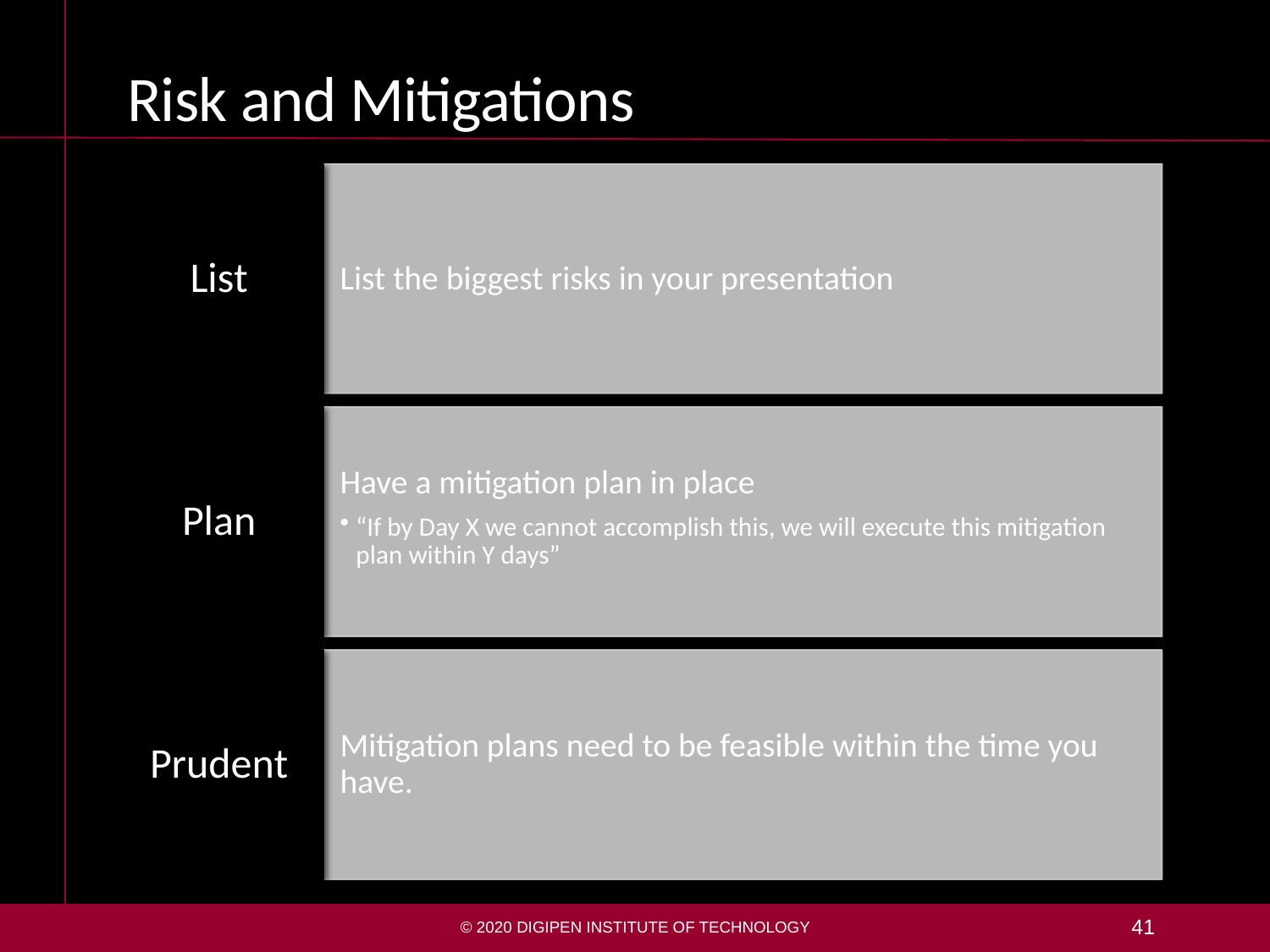

# Risk and Mitigations
List the biggest risks in your presentation
List
Have a mitigation plan in place
“If by Day X we cannot accomplish this, we will execute this mitigation plan within Y days”
Plan
Mitigation plans need to be feasible within the time you have.
Prudent
© 2020 DigiPen Institute of Technology
41